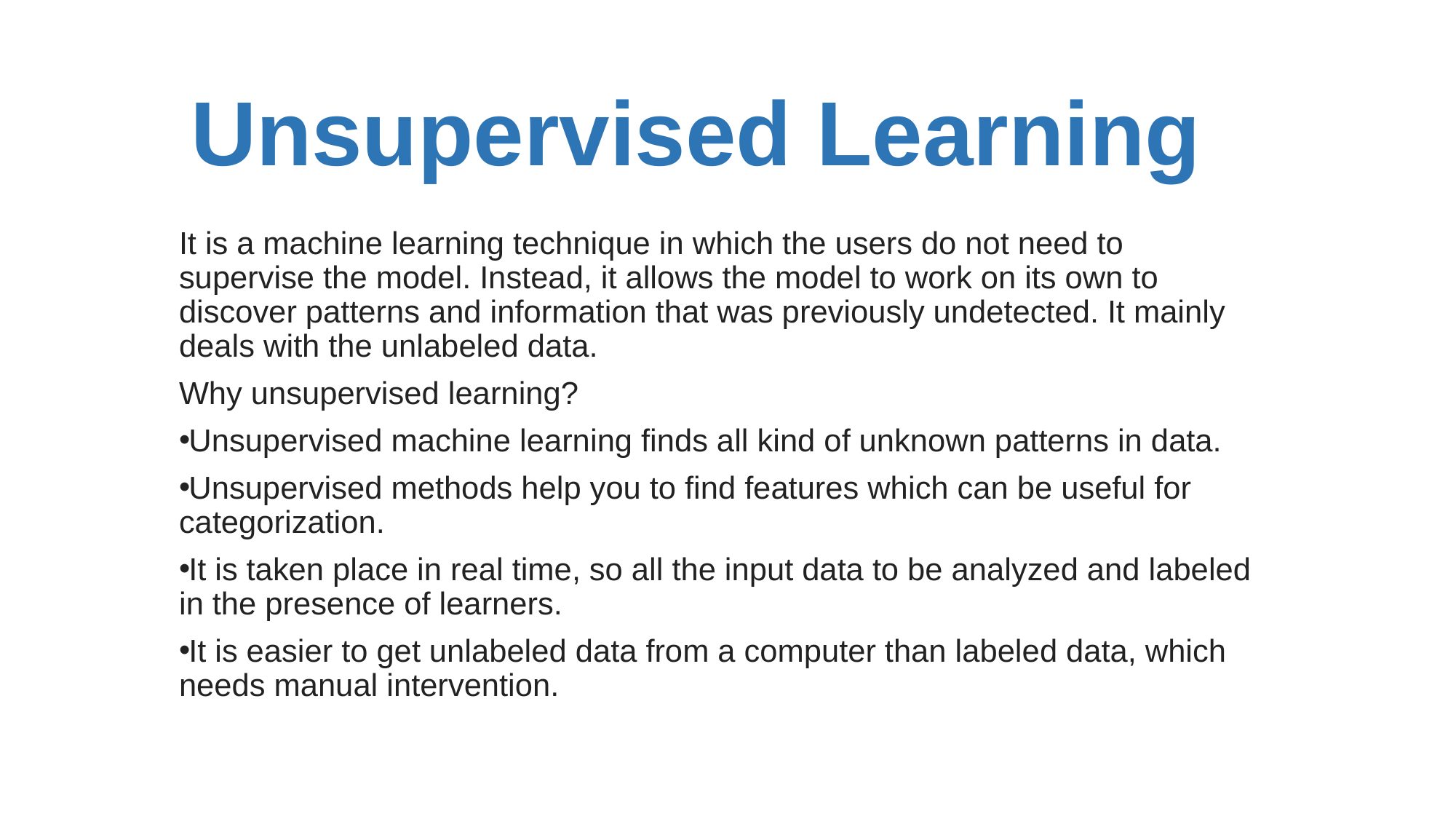

# Unsupervised Learning
It is a machine learning technique in which the users do not need to supervise the model. Instead, it allows the model to work on its own to discover patterns and information that was previously undetected. It mainly deals with the unlabeled data.
Why unsupervised learning?
Unsupervised machine learning finds all kind of unknown patterns in data.
Unsupervised methods help you to find features which can be useful for categorization.
It is taken place in real time, so all the input data to be analyzed and labeled in the presence of learners.
It is easier to get unlabeled data from a computer than labeled data, which needs manual intervention.